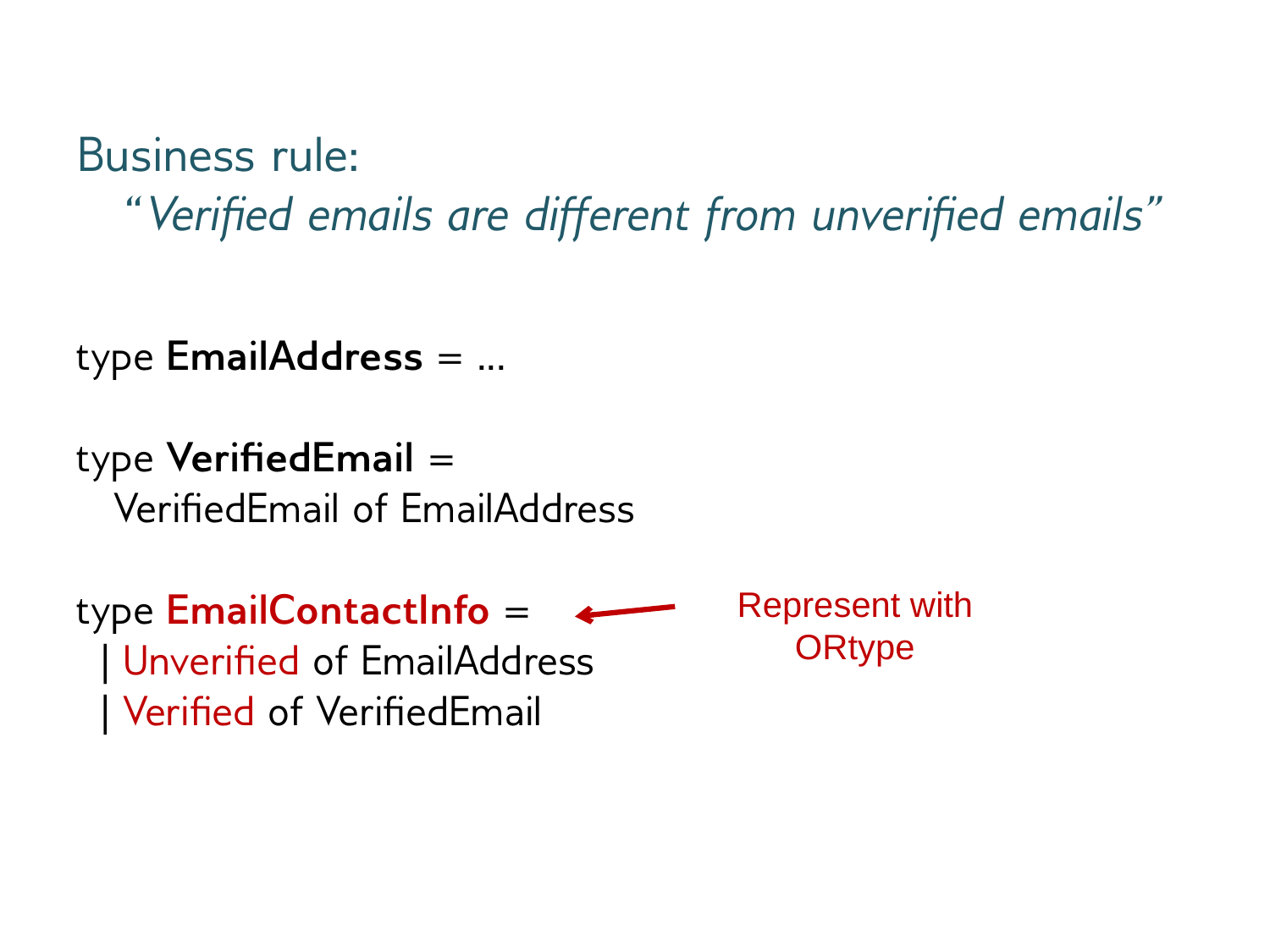

Business rule:
“Verified emails are different from unverified emails”
type EmailAddress = ...

type VerifiedEmail =
   VerifiedEmail of EmailAddress

type EmailContactInfo =
  | Unverified of EmailAddress
  | Verified of VerifiedEmail

Represent with ORtype